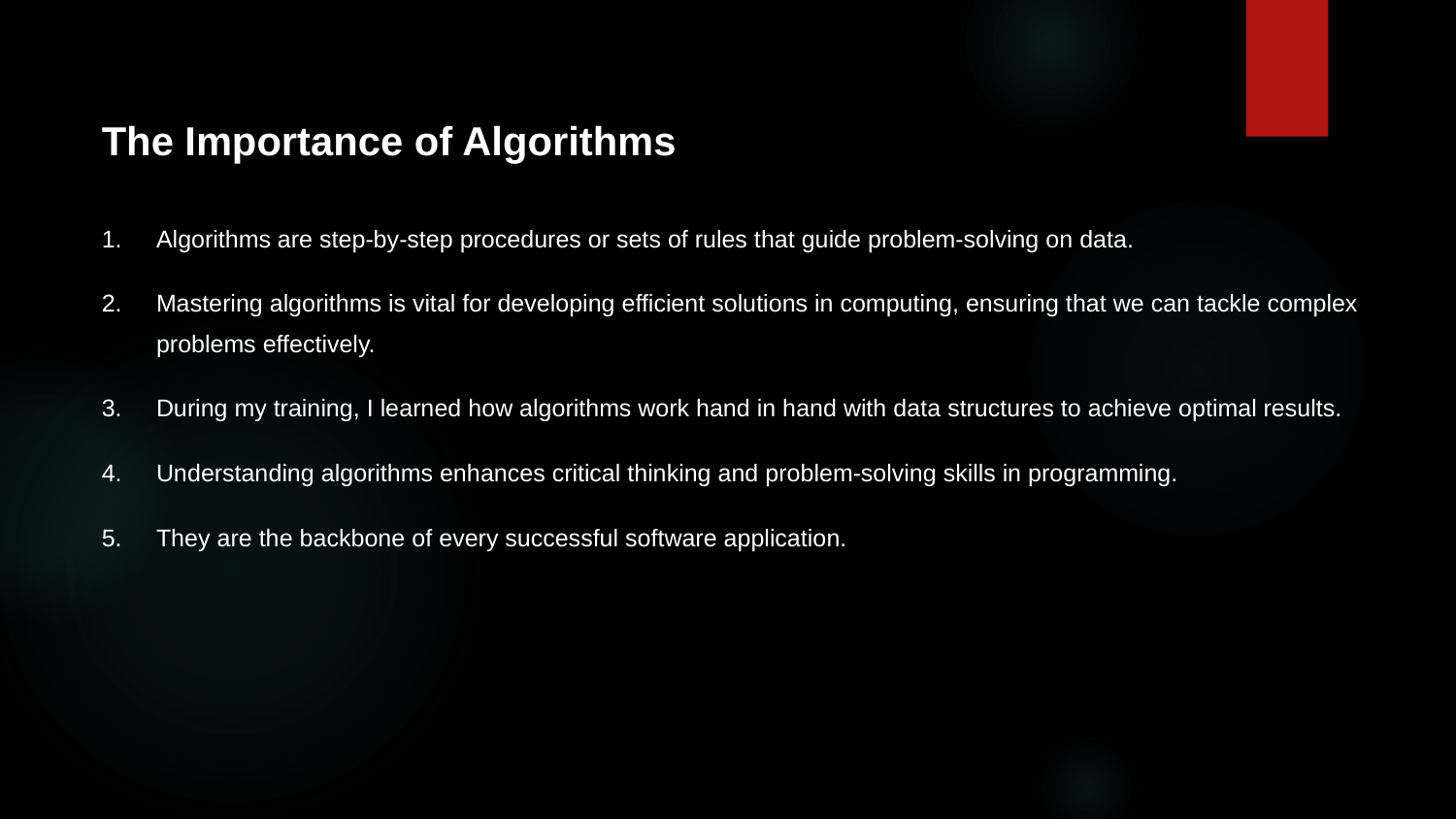

The Importance of Algorithms
Algorithms are step-by-step procedures or sets of rules that guide problem-solving on data.
Mastering algorithms is vital for developing efficient solutions in computing, ensuring that we can tackle complex problems effectively.
During my training, I learned how algorithms work hand in hand with data structures to achieve optimal results.
Understanding algorithms enhances critical thinking and problem-solving skills in programming.
They are the backbone of every successful software application.